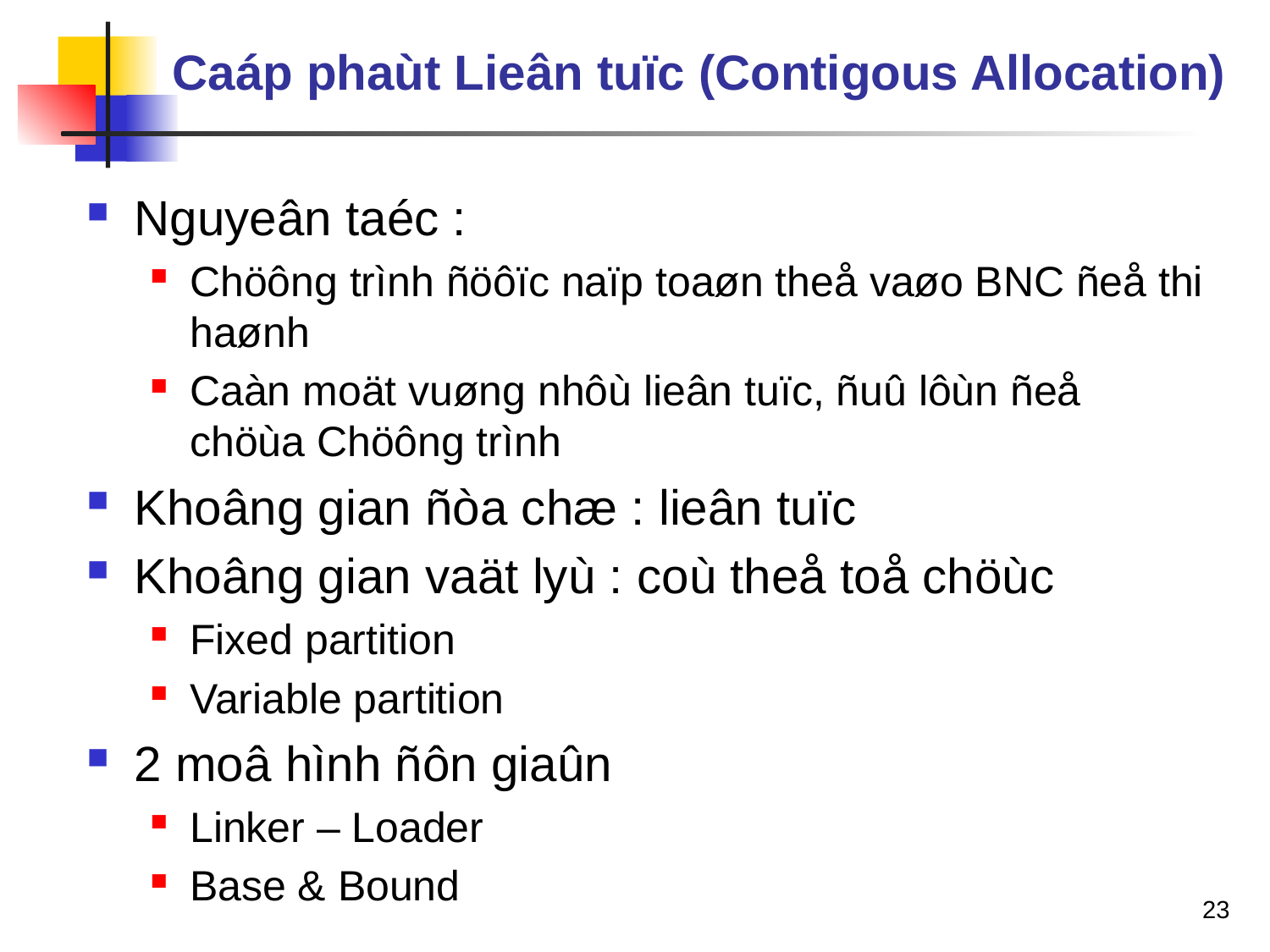

# Caáp phaùt Lieân tuïc (Contigous Allocation)
Nguyeân taéc :
Chöông trình ñöôïc naïp toaøn theå vaøo BNC ñeå thi haønh
Caàn moät vuøng nhôù lieân tuïc, ñuû lôùn ñeå chöùa Chöông trình
Khoâng gian ñòa chæ : lieân tuïc
Khoâng gian vaät lyù : coù theå toå chöùc
Fixed partition
Variable partition
2 moâ hình ñôn giaûn
Linker – Loader
Base & Bound
23